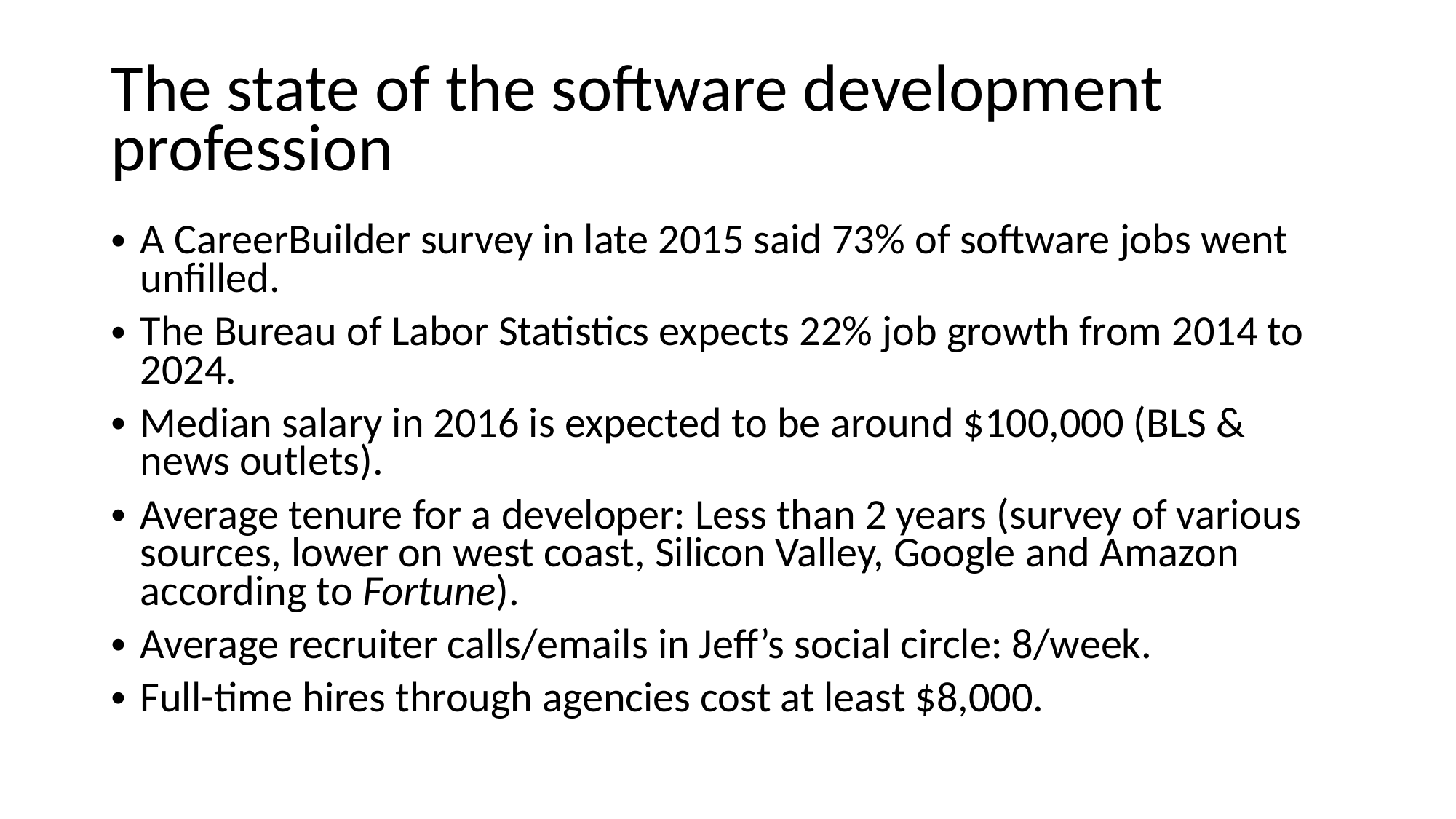

# The state of the software development profession
A CareerBuilder survey in late 2015 said 73% of software jobs went unfilled.
The Bureau of Labor Statistics expects 22% job growth from 2014 to 2024.
Median salary in 2016 is expected to be around $100,000 (BLS & news outlets).
Average tenure for a developer: Less than 2 years (survey of various sources, lower on west coast, Silicon Valley, Google and Amazon according to Fortune).
Average recruiter calls/emails in Jeff’s social circle: 8/week.
Full-time hires through agencies cost at least $8,000.